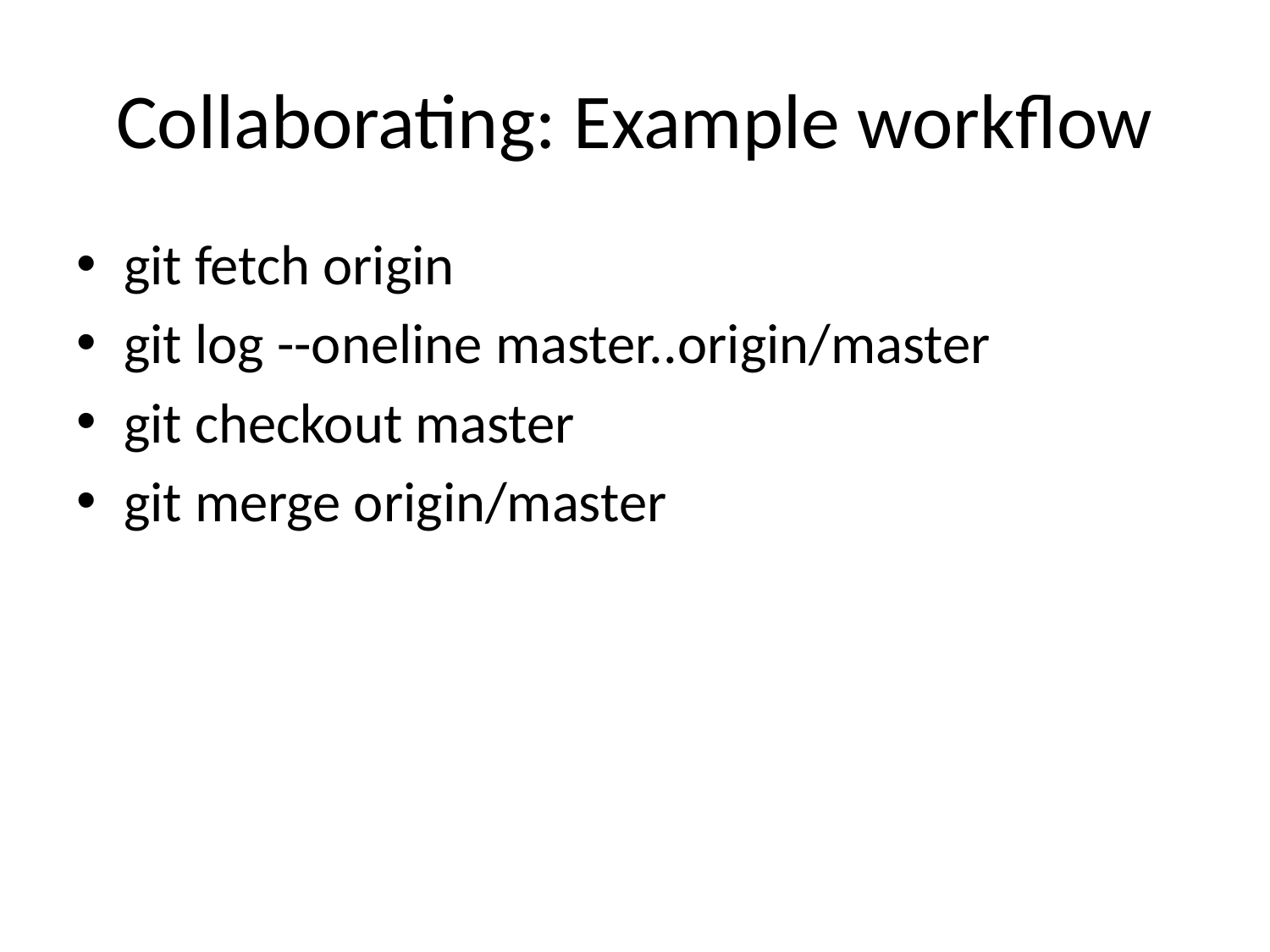

# Collaborating: Example workflow
git fetch origin
git log --oneline master..origin/master
git checkout master
git merge origin/master